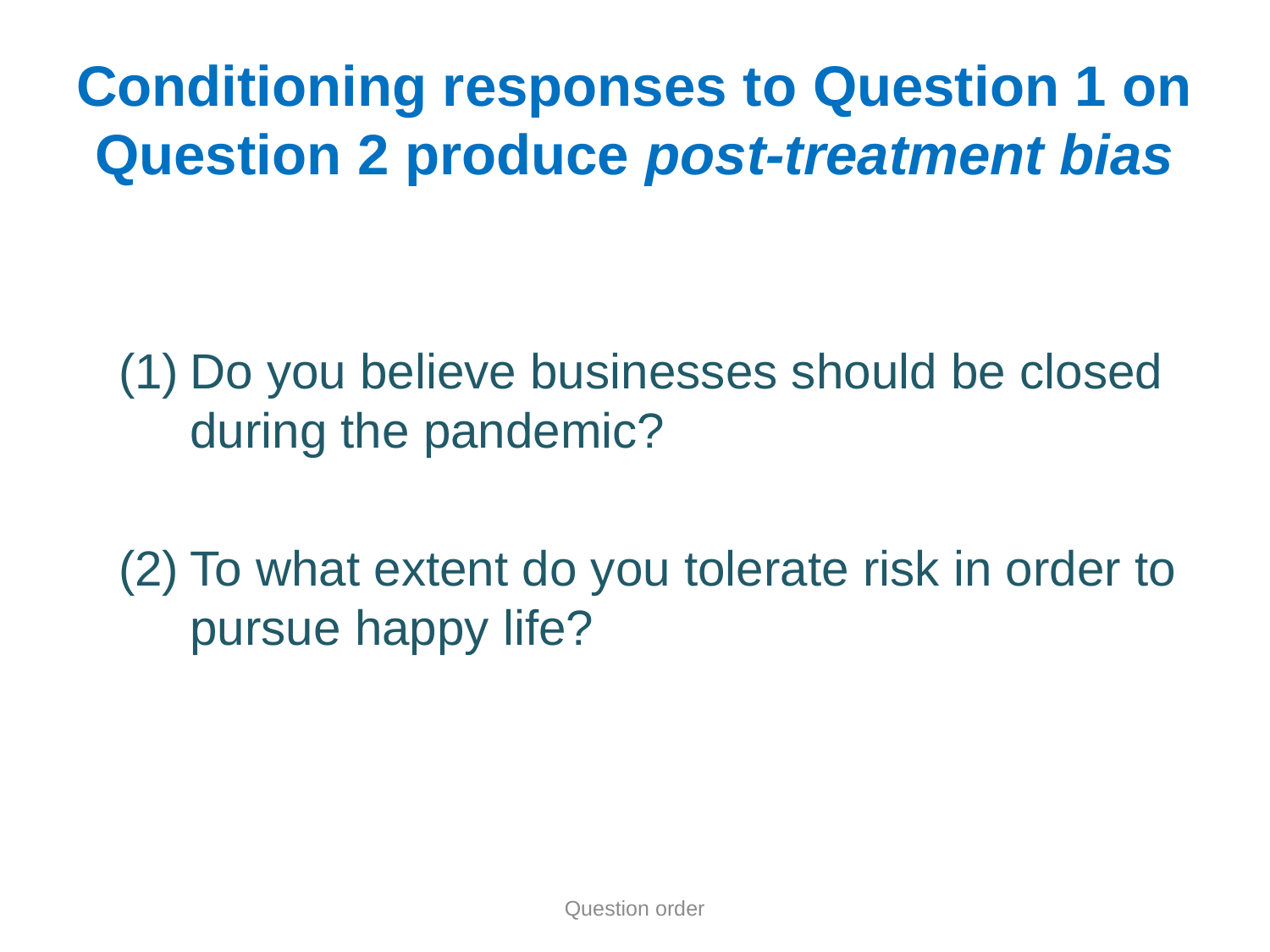

# Conditioning responses to Question 1 on Question 2 produce post-treatment bias

Do you believe businesses should be closed during the pandemic?

To what extent do you tolerate risk in order to pursue happy life?

Question order